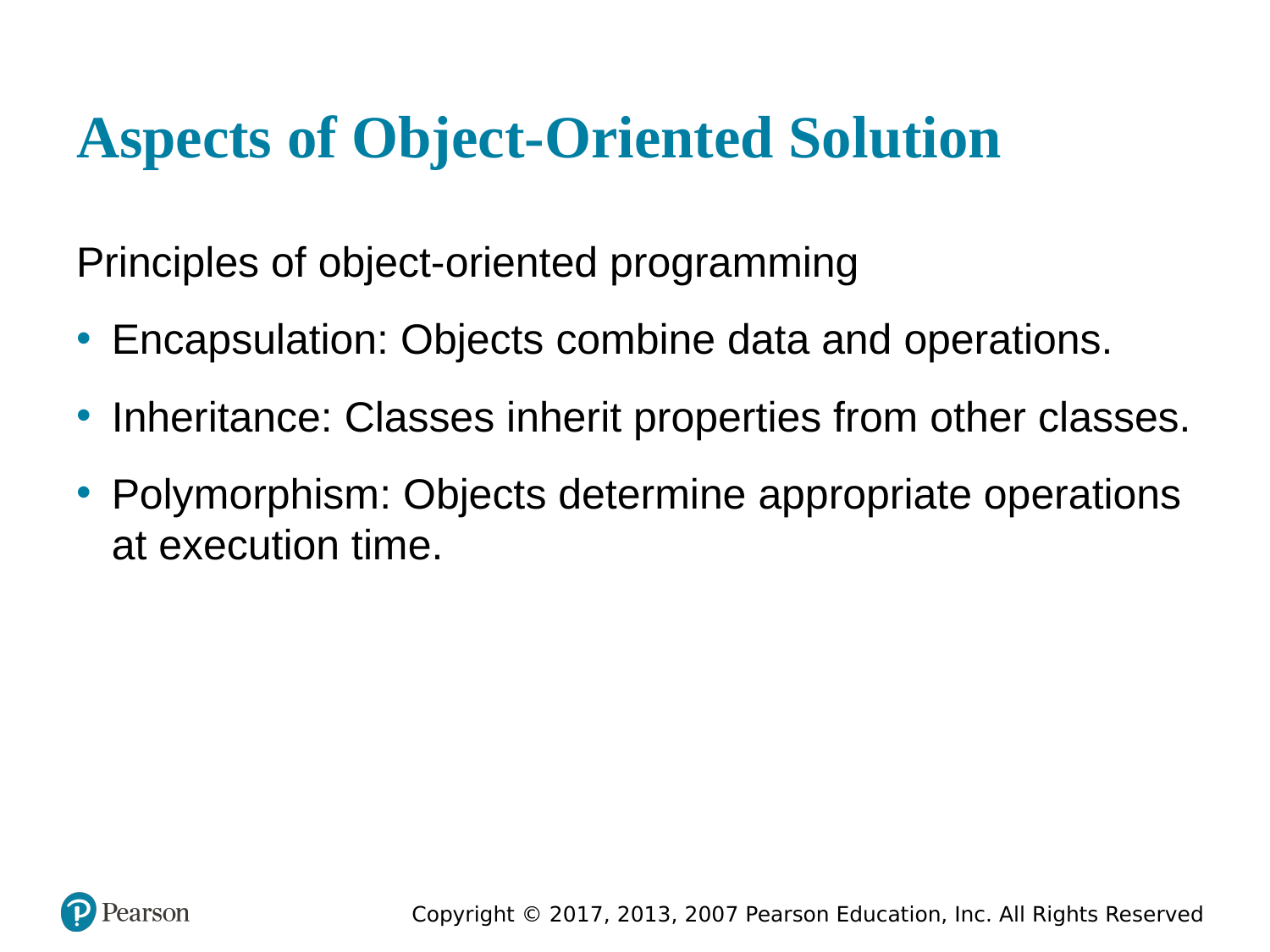

# Aspects of Object-Oriented Solution
Principles of object-oriented programming
Encapsulation: Objects combine data and operations.
Inheritance: Classes inherit properties from other classes.
Polymorphism: Objects determine appropriate operations at execution time.